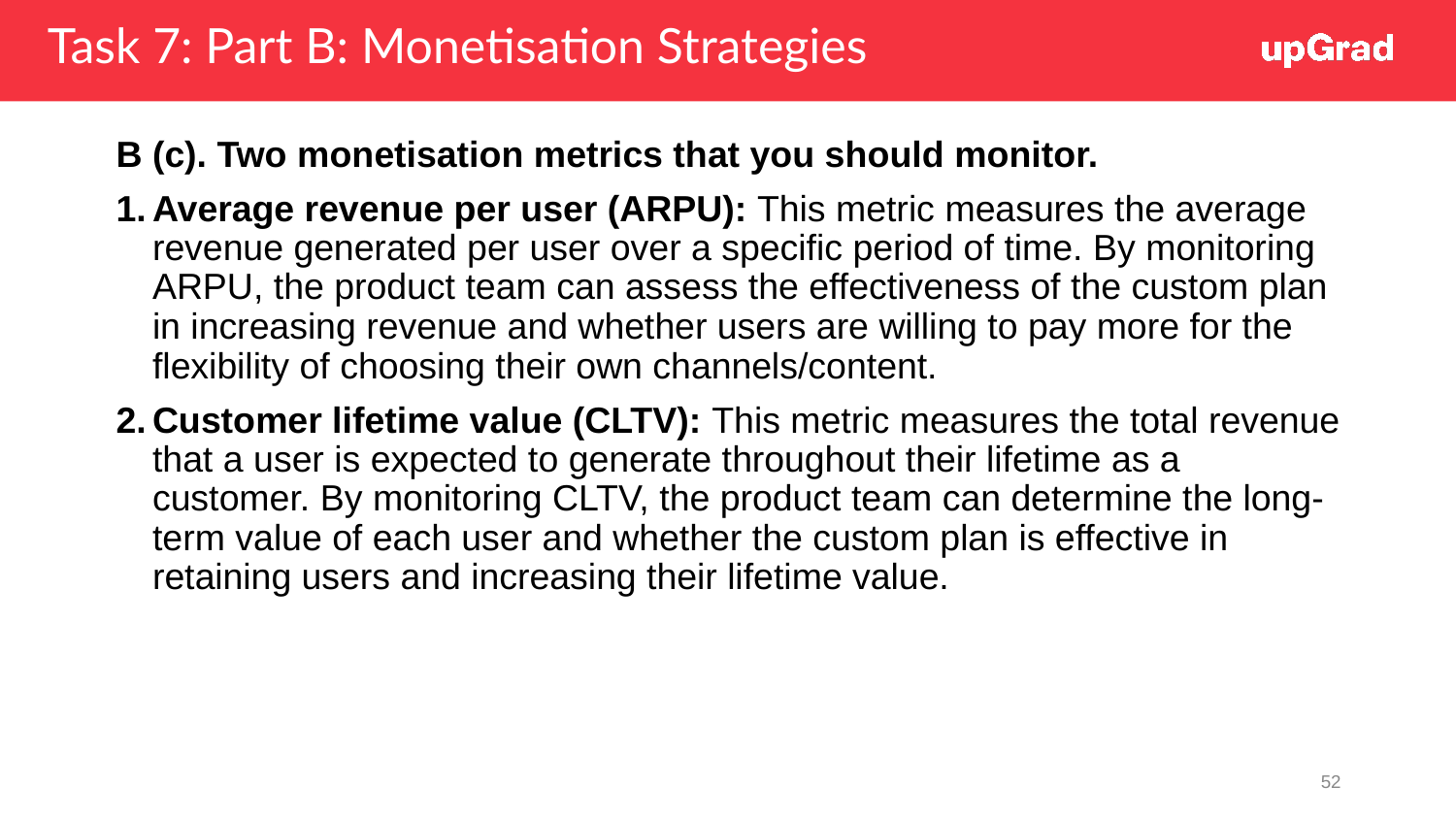

# Task 7: Part B: Monetisation Strategies
B (c). Two monetisation metrics that you should monitor.
Average revenue per user (ARPU): This metric measures the average revenue generated per user over a specific period of time. By monitoring ARPU, the product team can assess the effectiveness of the custom plan in increasing revenue and whether users are willing to pay more for the flexibility of choosing their own channels/content.
Customer lifetime value (CLTV): This metric measures the total revenue that a user is expected to generate throughout their lifetime as a customer. By monitoring CLTV, the product team can determine the long-term value of each user and whether the custom plan is effective in retaining users and increasing their lifetime value.

52